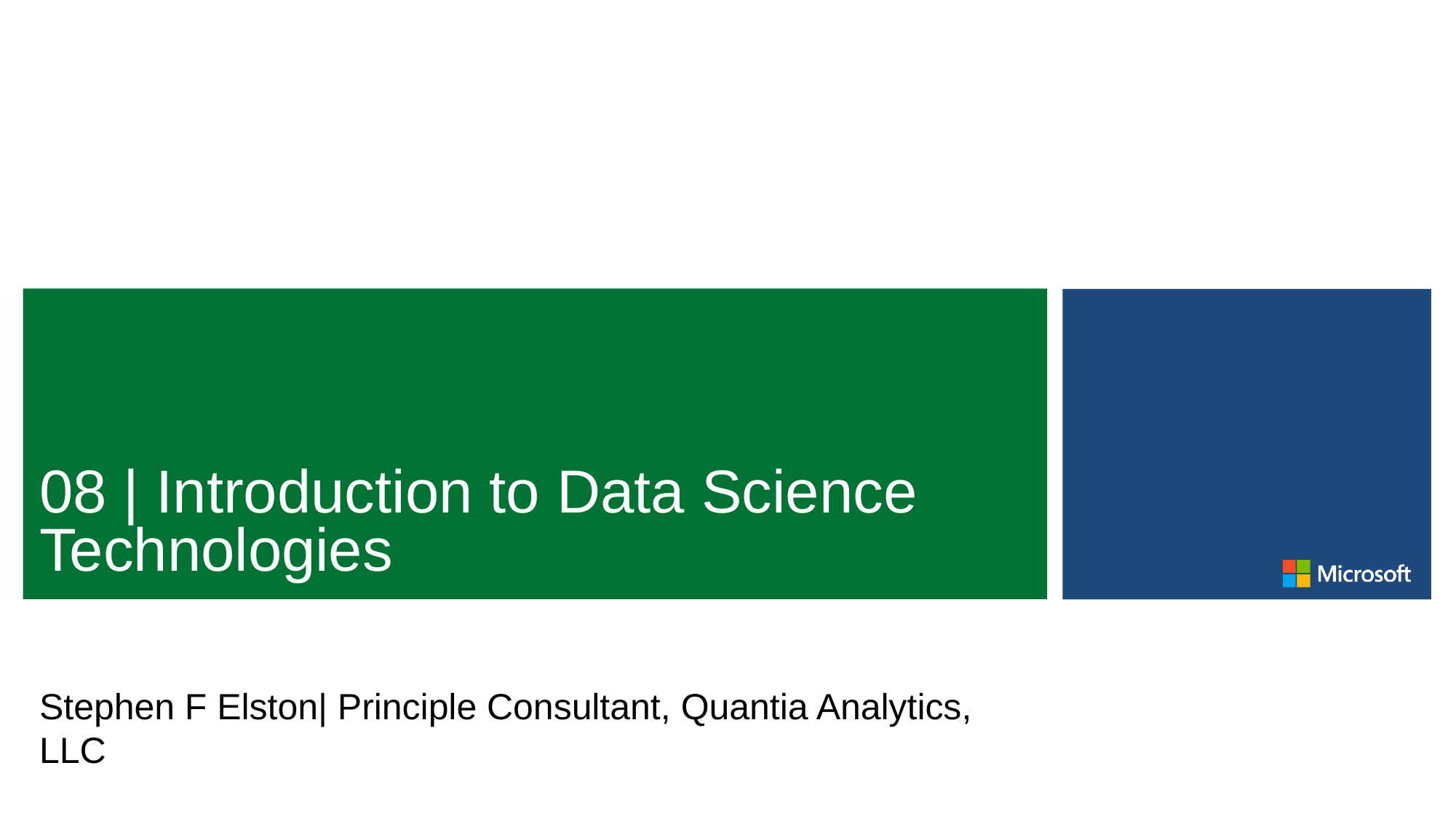

# 08 | Introduction to Data Science Technologies
Stephen F Elston| Principle Consultant, Quantia Analytics, LLC